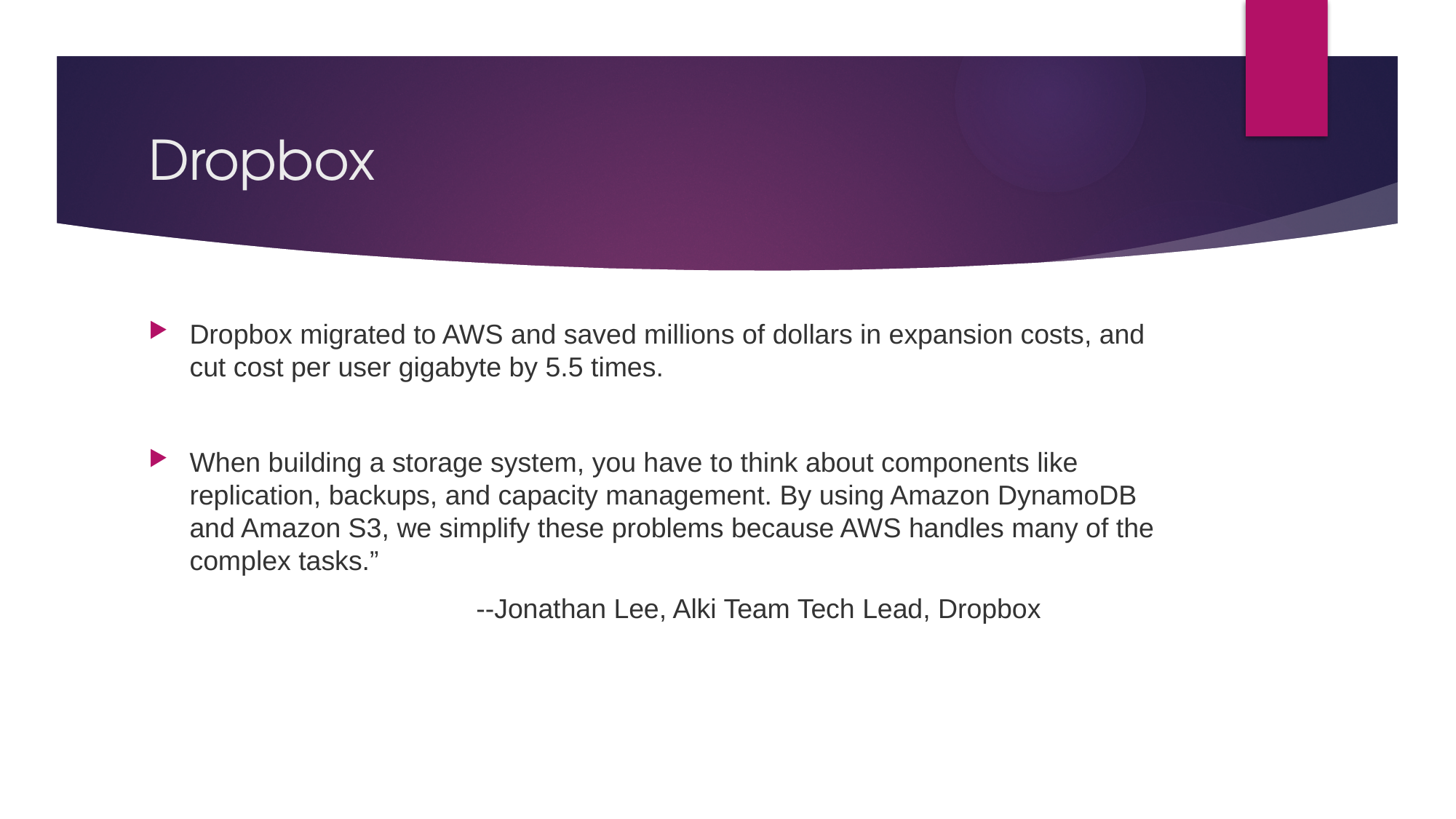

# Dropbox
Dropbox migrated to AWS and saved millions of dollars in expansion costs, and cut cost per user gigabyte by 5.5 times.

When building a storage system, you have to think about components like replication, backups, and capacity management. By using Amazon DynamoDB and Amazon S3, we simplify these problems because AWS handles many of the complex tasks.”
			--Jonathan Lee, Alki Team Tech Lead, Dropbox